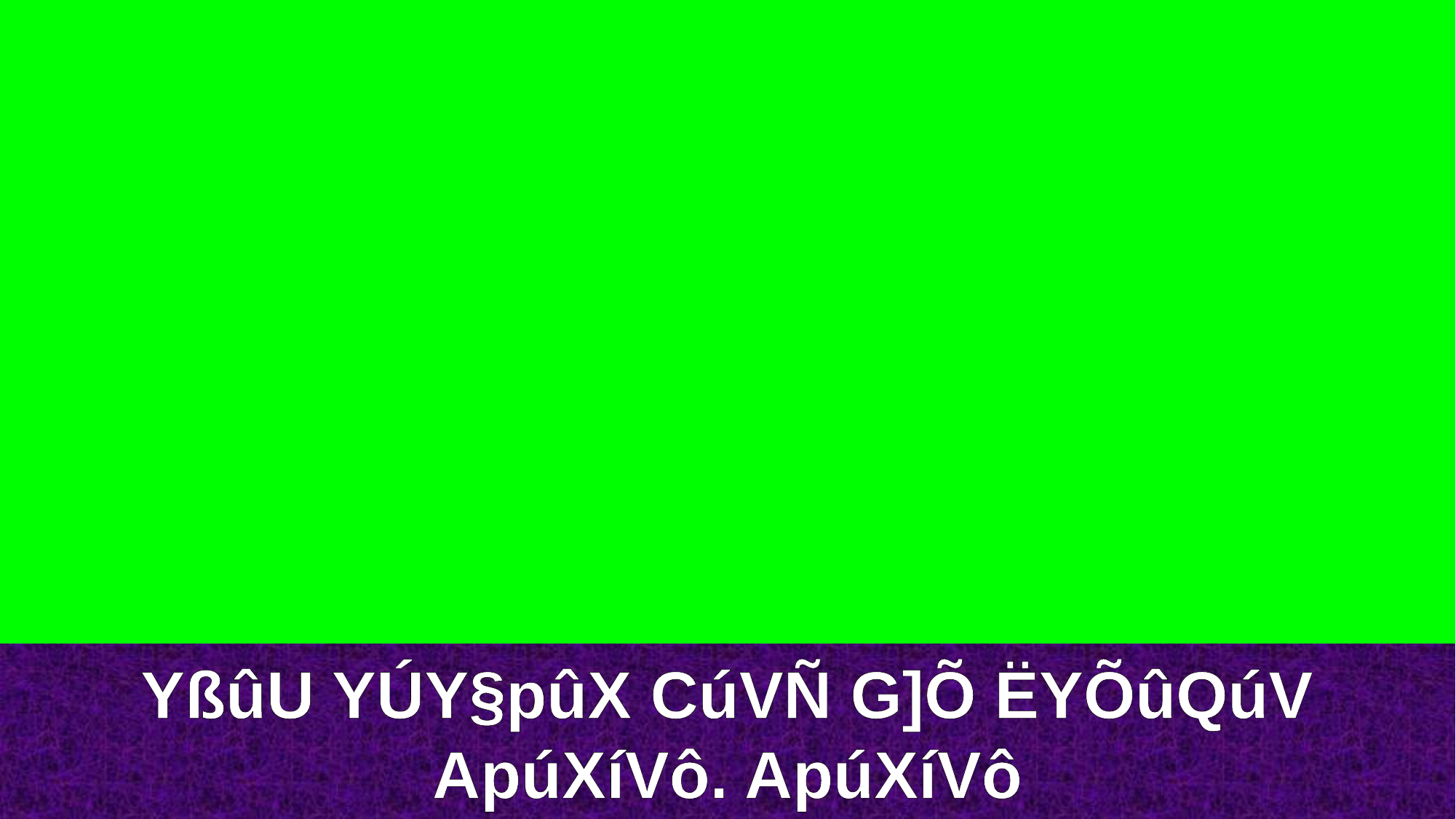

YßûU YÚY§pûX CúVÑ G]Õ ËYÕûQúV
ApúXíVô. ApúXíVô